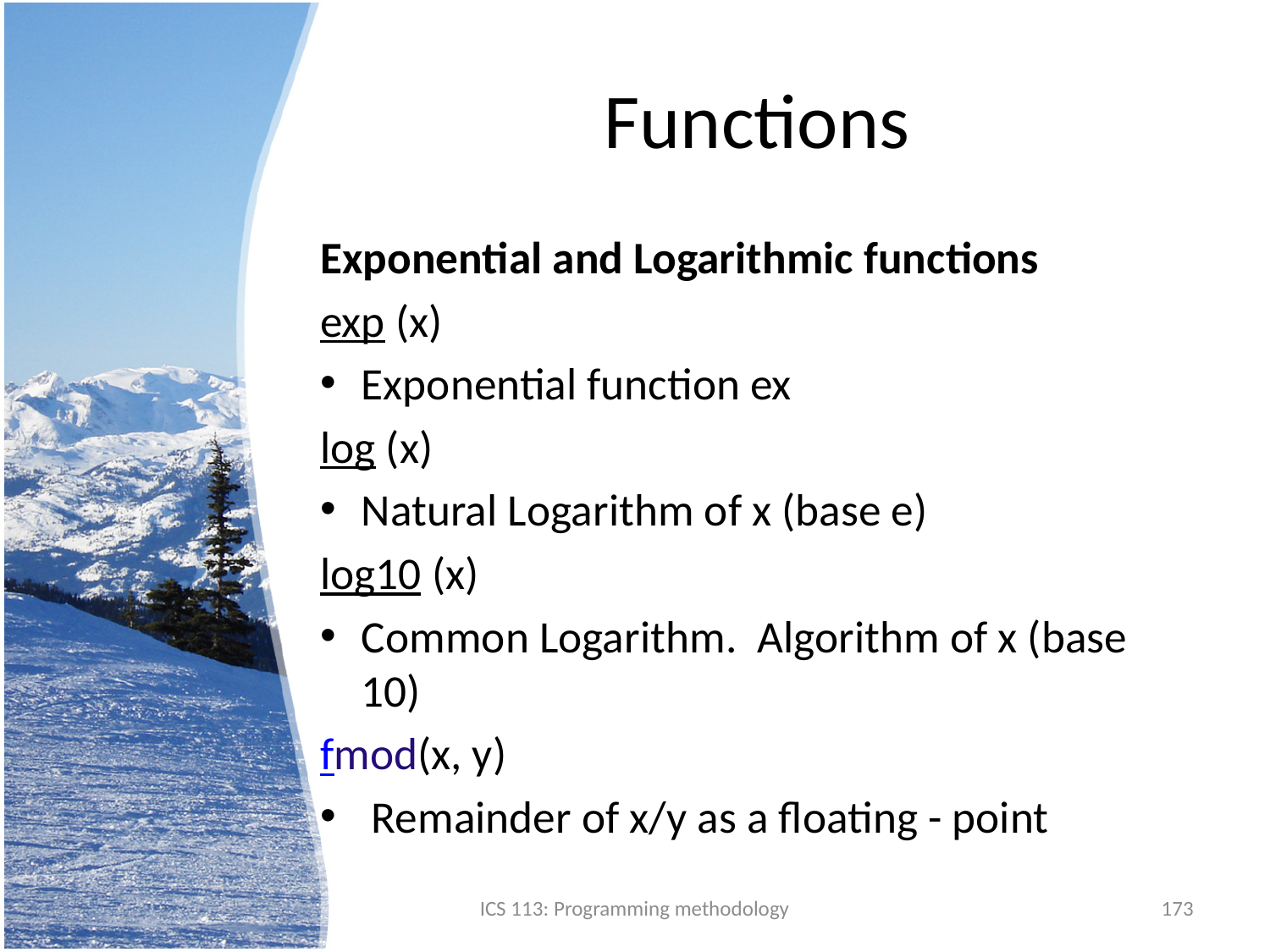

# Functions
Exponential and Logarithmic functions
exp (x)
Exponential function ex
log (x)
Natural Logarithm of x (base e)
log10 (x)
Common Logarithm.  Algorithm of x (base 10)
fmod(x, y)
 Remainder of x/y as a floating - point

ICS 113: Programming methodology
173